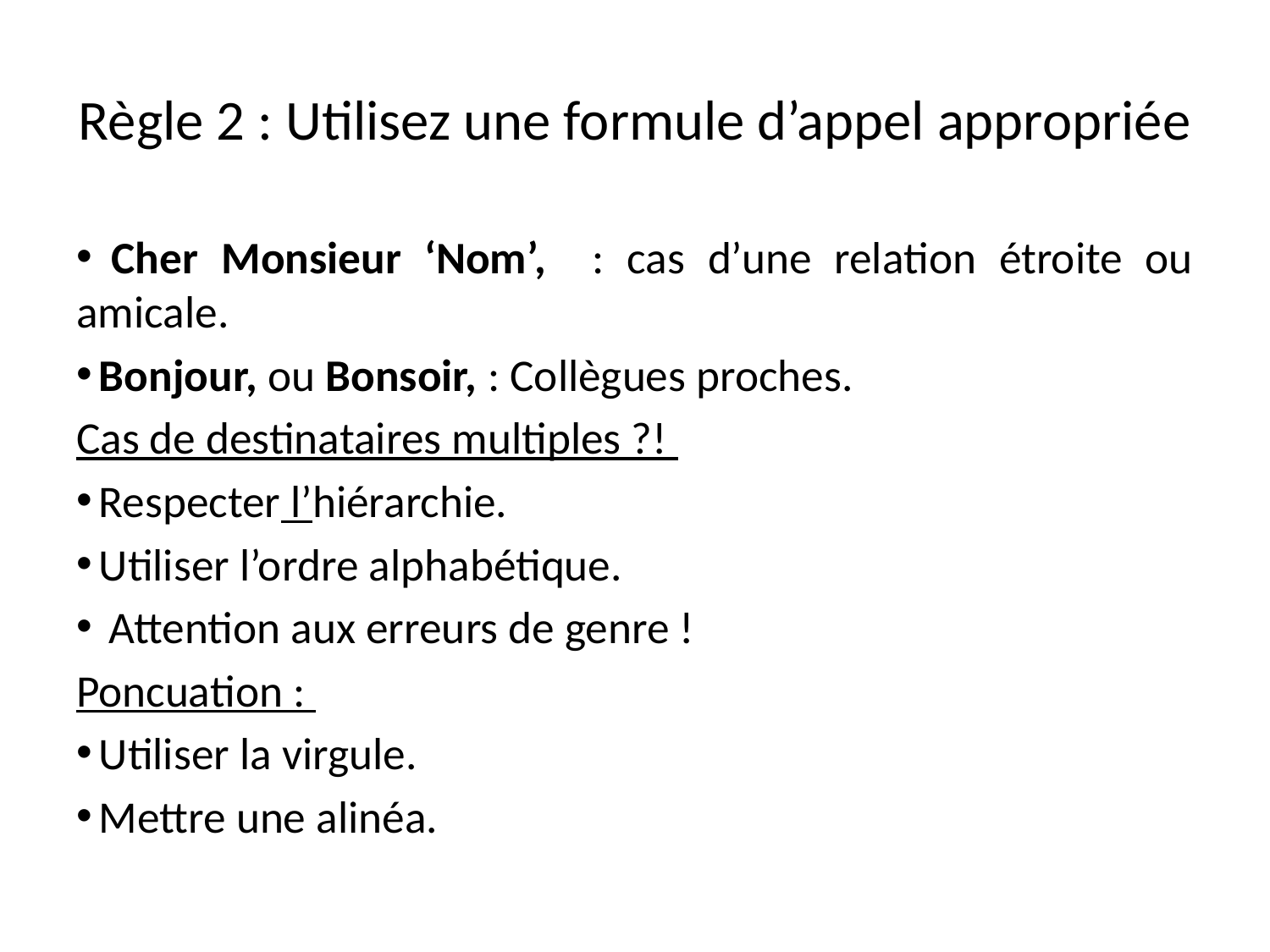

# Règle 2 : Utilisez une formule d’appel appropriée
 Cher Monsieur ‘Nom’,  : cas d’une relation étroite ou amicale.
 Bonjour, ou Bonsoir, : Collègues proches.
Cas de destinataires multiples ?!
 Respecter l’hiérarchie.
 Utiliser l’ordre alphabétique.
  Attention aux erreurs de genre !
Poncuation :
 Utiliser la virgule.
 Mettre une alinéa.